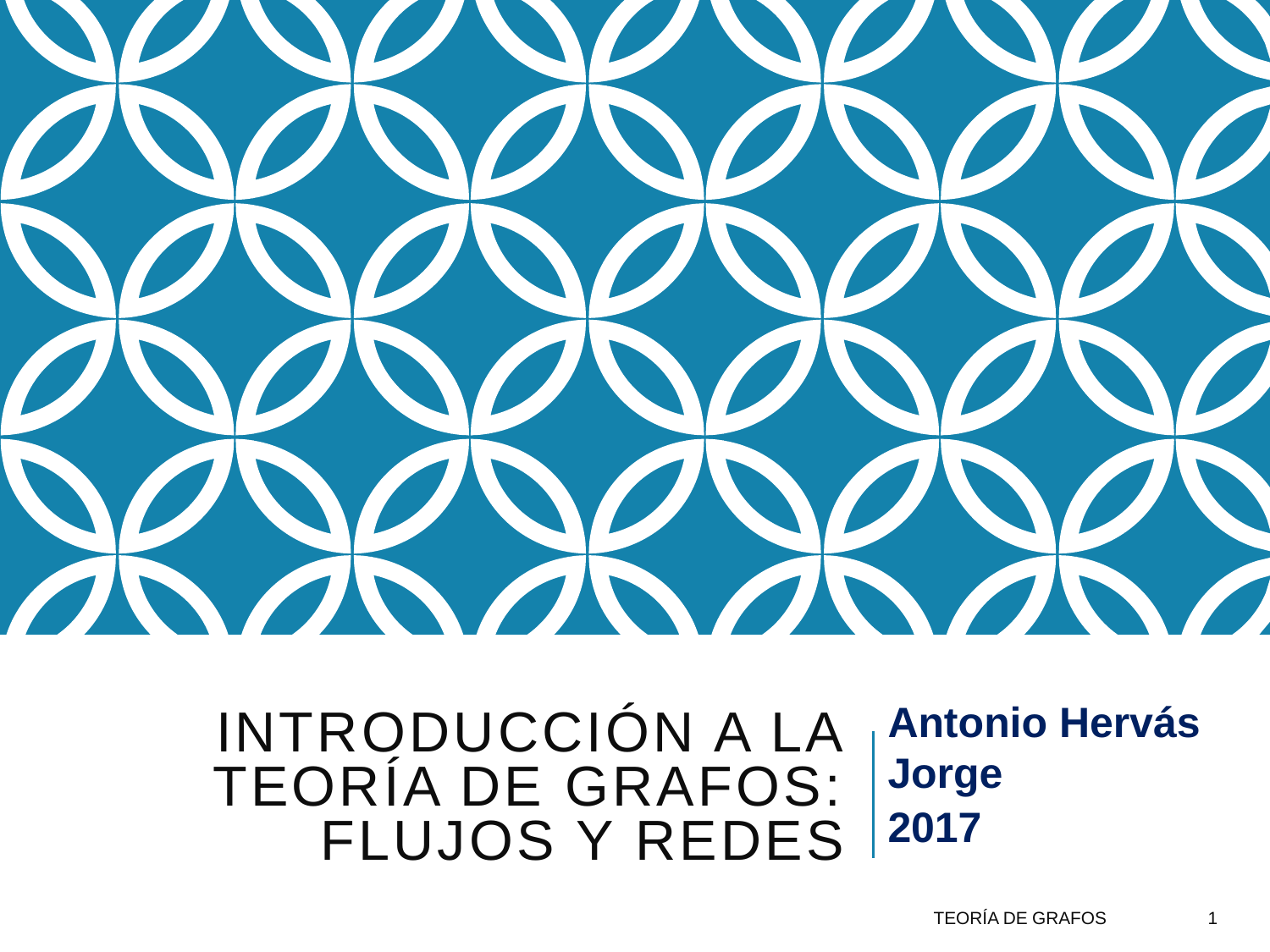

# INTRODUCCIÓN A LA TEORÍA DE GRAFOS: FLUJOS Y REDES
Antonio Hervás Jorge
2017

Teoría de Grafos
1